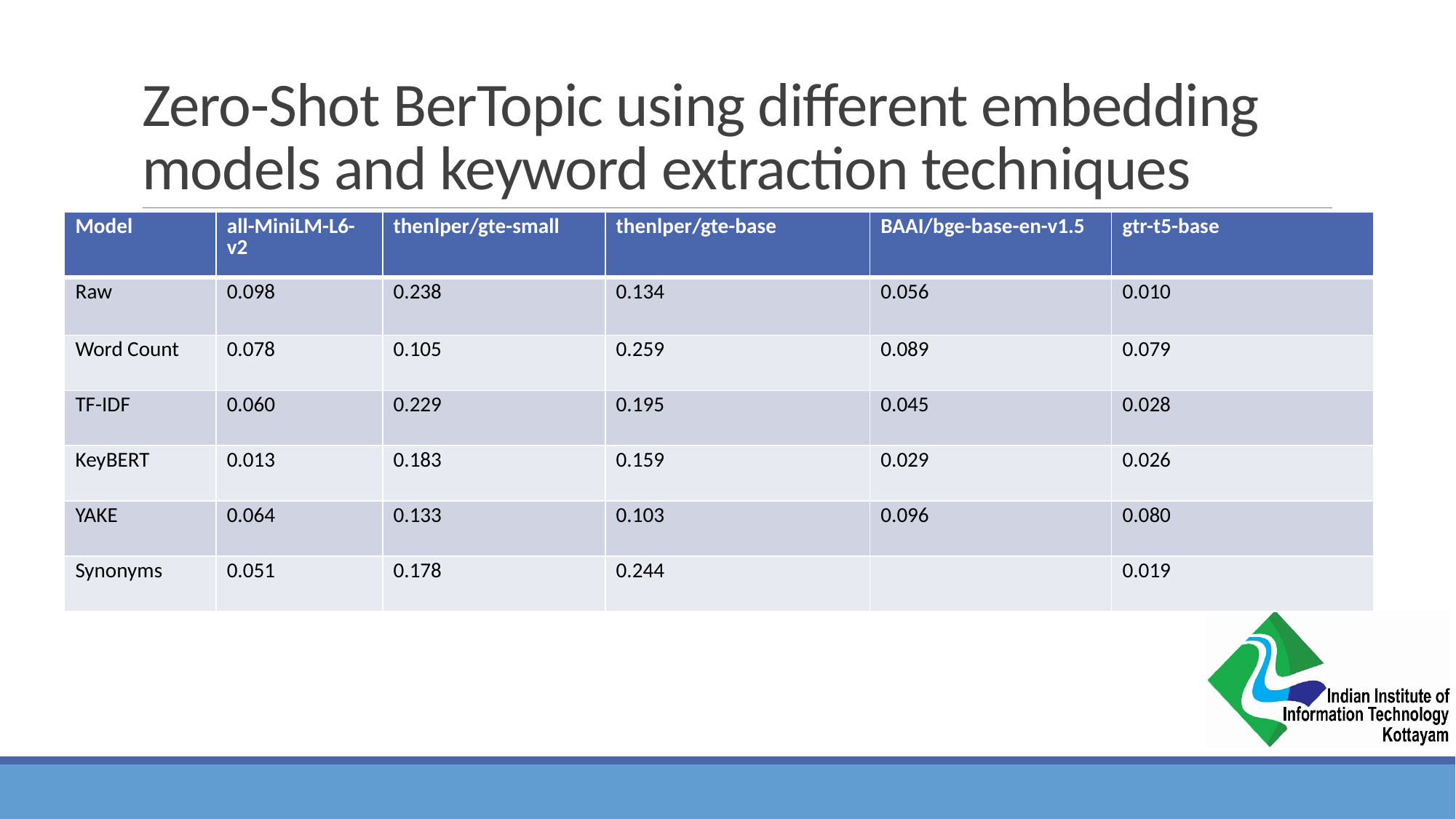

# Zero-Shot BerTopic using different embedding models and keyword extraction techniques
| Model | all-MiniLM-L6-v2 | thenlper/gte-small | thenlper/gte-base | BAAI/bge-base-en-v1.5 | gtr-t5-base |
| --- | --- | --- | --- | --- | --- |
| Raw | 0.098 | 0.238 | 0.134 | 0.056 | 0.010 |
| Word Count | 0.078 | 0.105 | 0.259 | 0.089 | 0.079 |
| TF-IDF | 0.060 | 0.229 | 0.195 | 0.045 | 0.028 |
| KeyBERT | 0.013 | 0.183 | 0.159 | 0.029 | 0.026 |
| YAKE | 0.064 | 0.133 | 0.103 | 0.096 | 0.080 |
| Synonyms | 0.051 | 0.178 | 0.244 |  | 0.019 |